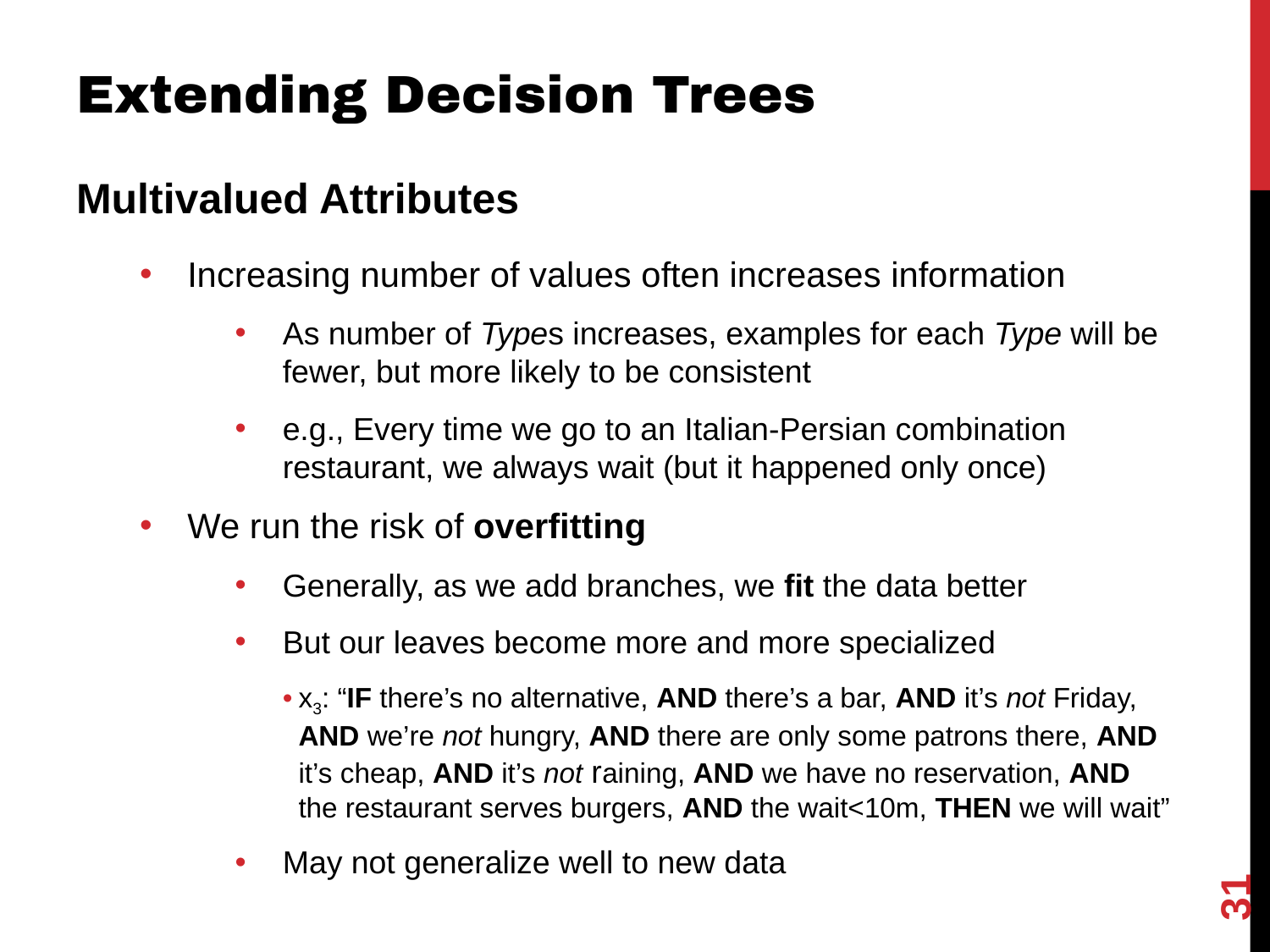

# Extending Decision Trees
Multivalued Attributes
Increasing number of values often increases information
As number of Types increases, examples for each Type will be fewer, but more likely to be consistent
e.g., Every time we go to an Italian-Persian combination restaurant, we always wait (but it happened only once)
We run the risk of overfitting
Generally, as we add branches, we fit the data better
But our leaves become more and more specialized
x3: “IF there’s no alternative, AND there’s a bar, AND it’s not Friday, AND we’re not hungry, AND there are only some patrons there, AND it’s cheap, AND it’s not raining, AND we have no reservation, AND the restaurant serves burgers, AND the wait<10m, THEN we will wait”
May not generalize well to new data
31